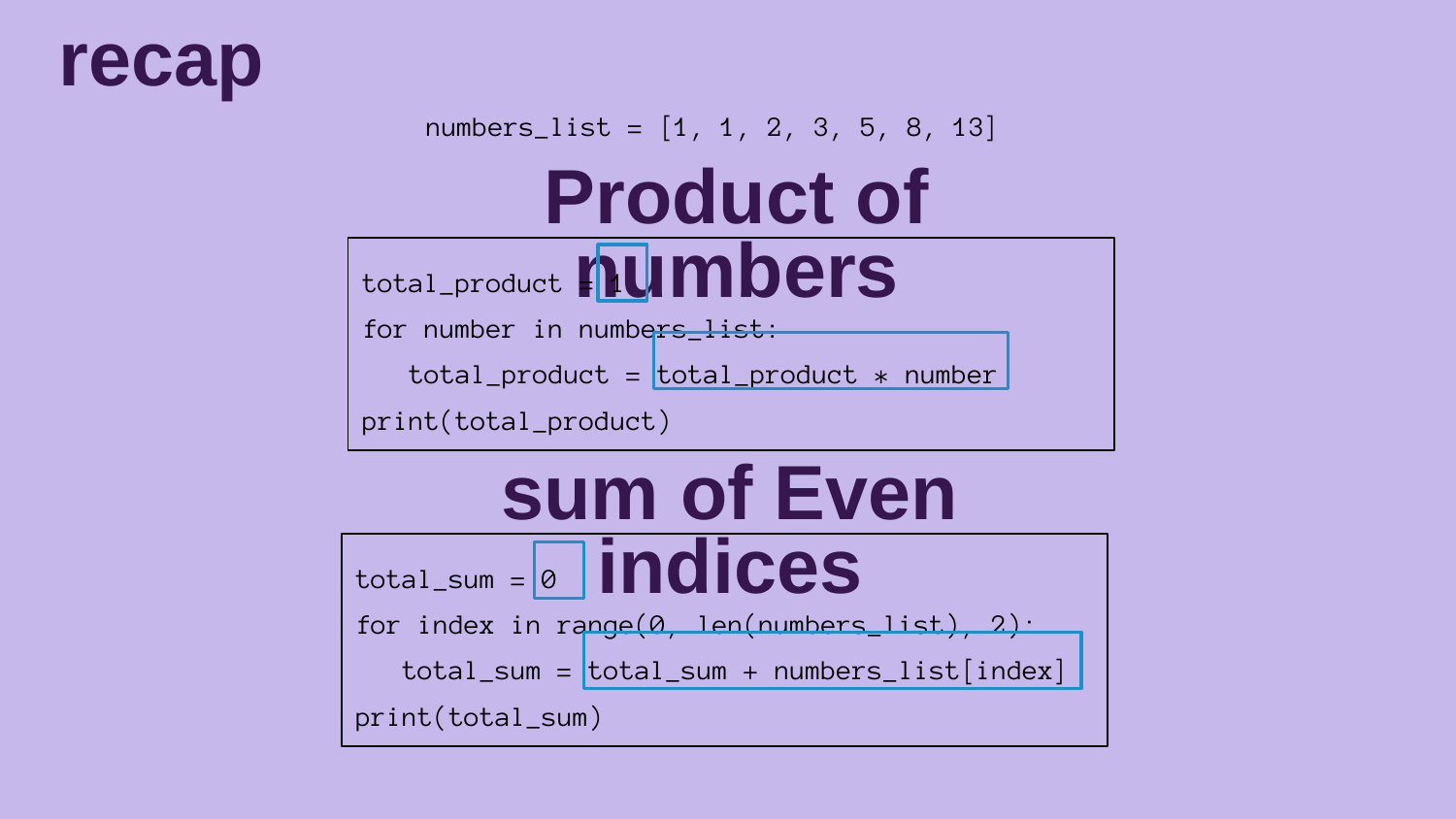

recap
numbers_list = [1, 1, 2, 3, 5, 8, 13]
Product of numbers
total_product = 1
for number in numbers_list:
   total_product = total_product * number
print(total_product)

sum of Even indices
total_sum = 0
for index in range(0, len(numbers_list), 2):
   total_sum = total_sum + numbers_list[index]
print(total_sum)